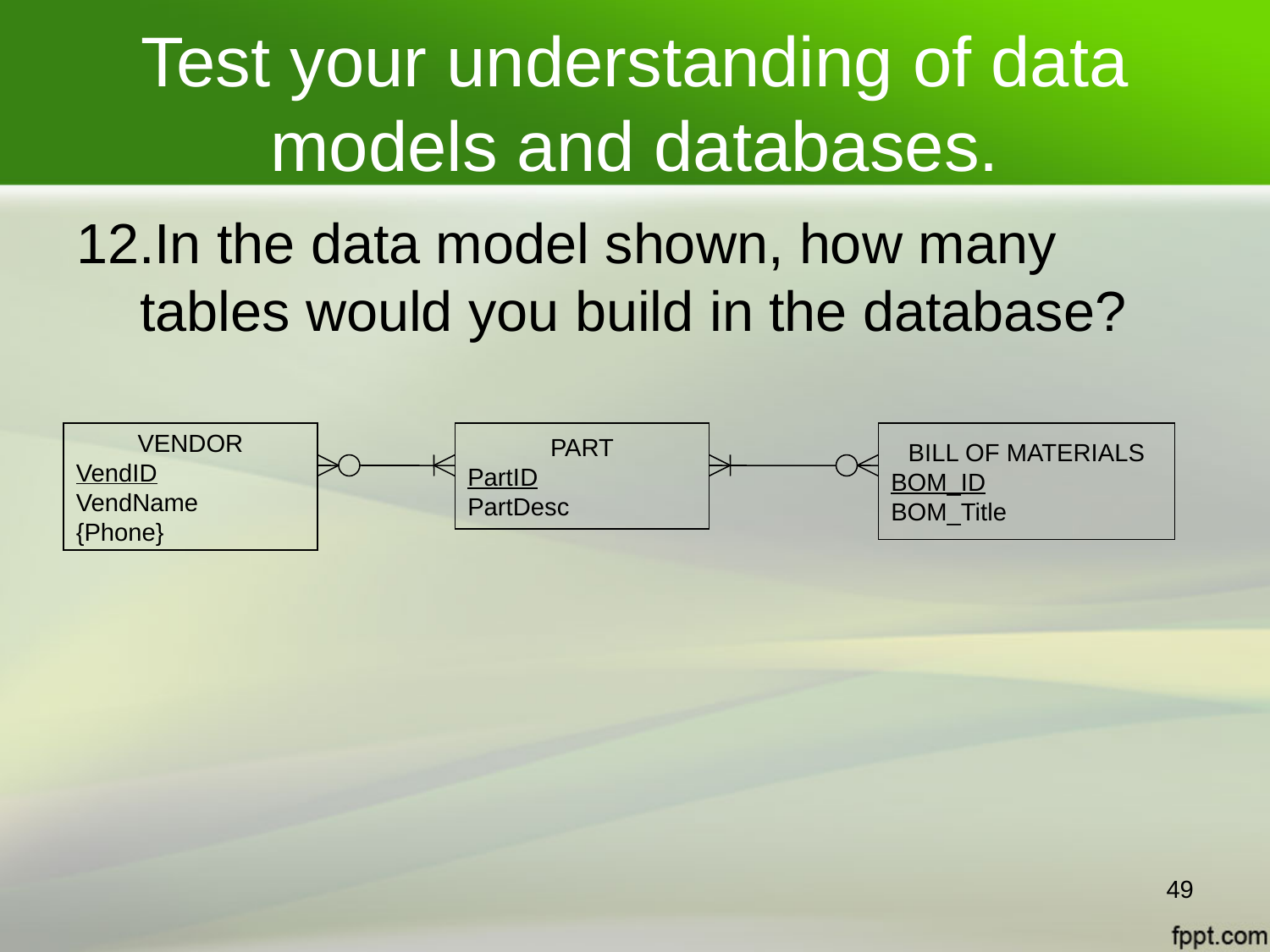

# Test your understanding of data models and databases.
In the data model shown, how many tables would you build in the database?
VENDOR
VendID
VendName
{Phone}
PART
PartID
PartDesc
BILL OF MATERIALS
BOM_ID
BOM_Title

49